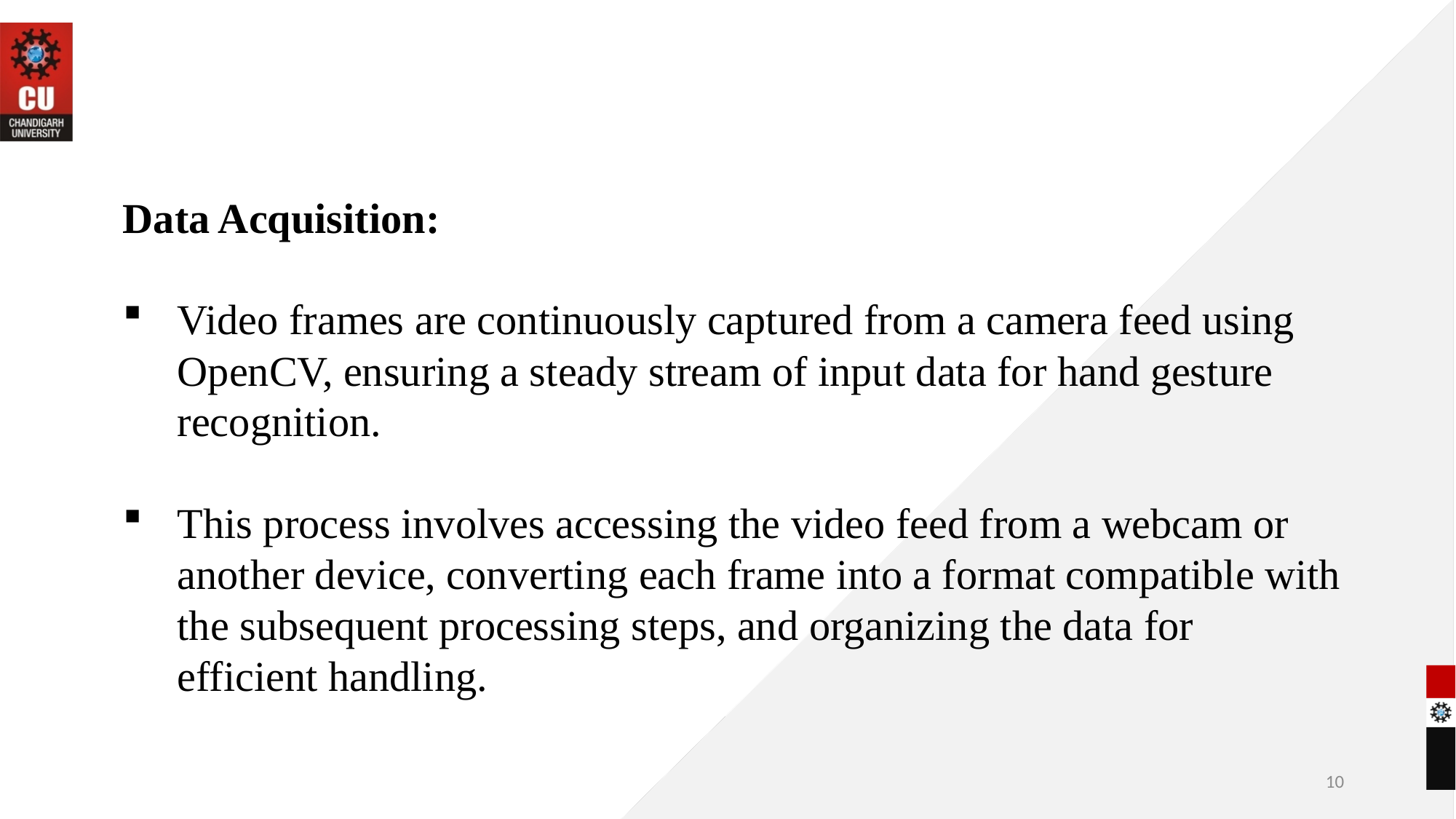

Data Acquisition:

Video frames are continuously captured from a camera feed using OpenCV, ensuring a steady stream of input data for hand gesture recognition.

This process involves accessing the video feed from a webcam or another device, converting each frame into a format compatible with the subsequent processing steps, and organizing the data for efficient handling.
10